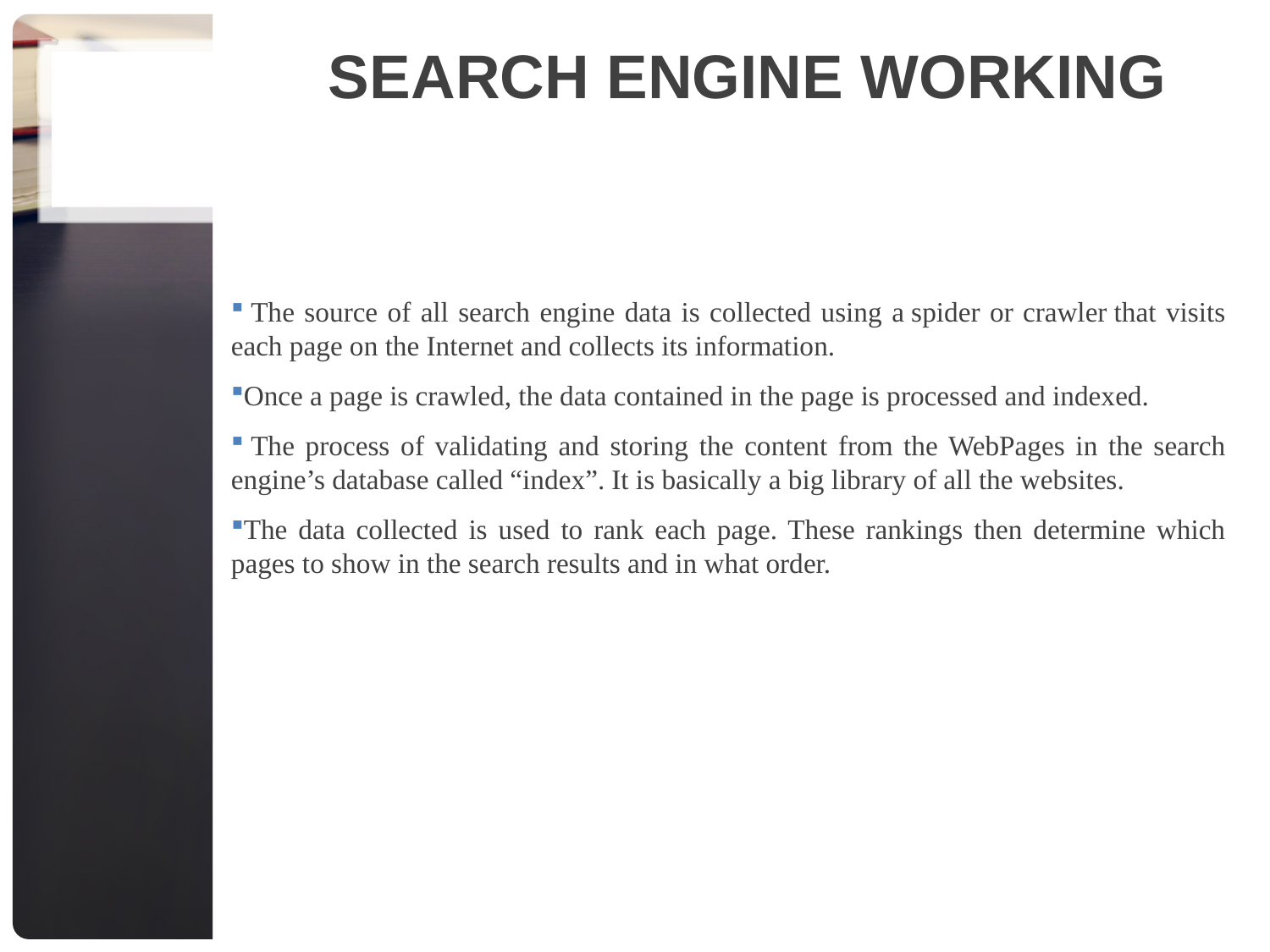

# Search Engine Working
 The source of all search engine data is collected using a spider or crawler that visits each page on the Internet and collects its information.
Once a page is crawled, the data contained in the page is processed and indexed.
 The process of validating and storing the content from the WebPages in the search engine’s database called “index”. It is basically a big library of all the websites.
The data collected is used to rank each page. These rankings then determine which pages to show in the search results and in what order.